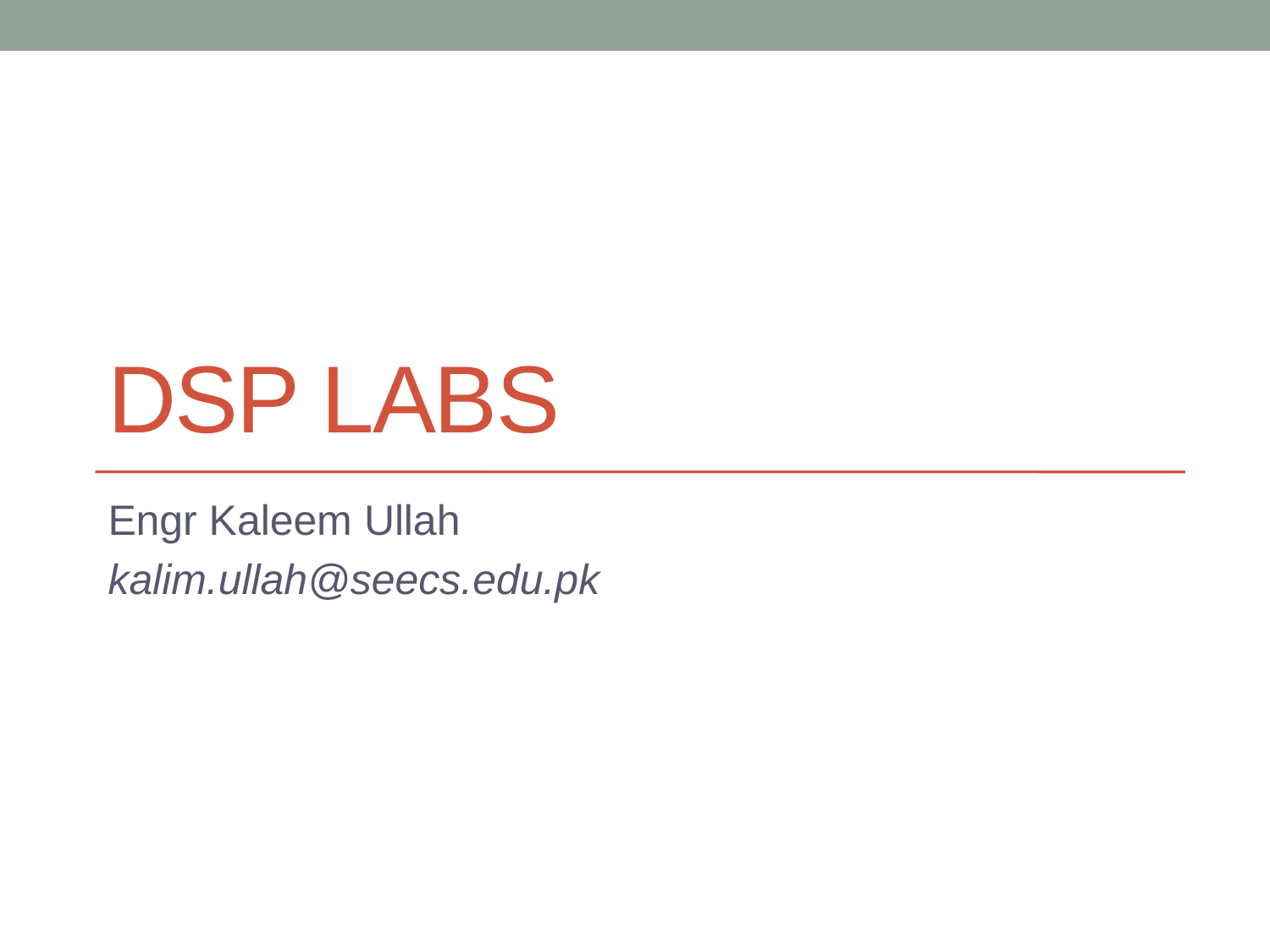

# DSP Labs
Engr Kaleem Ullah
kalim.ullah@seecs.edu.pk